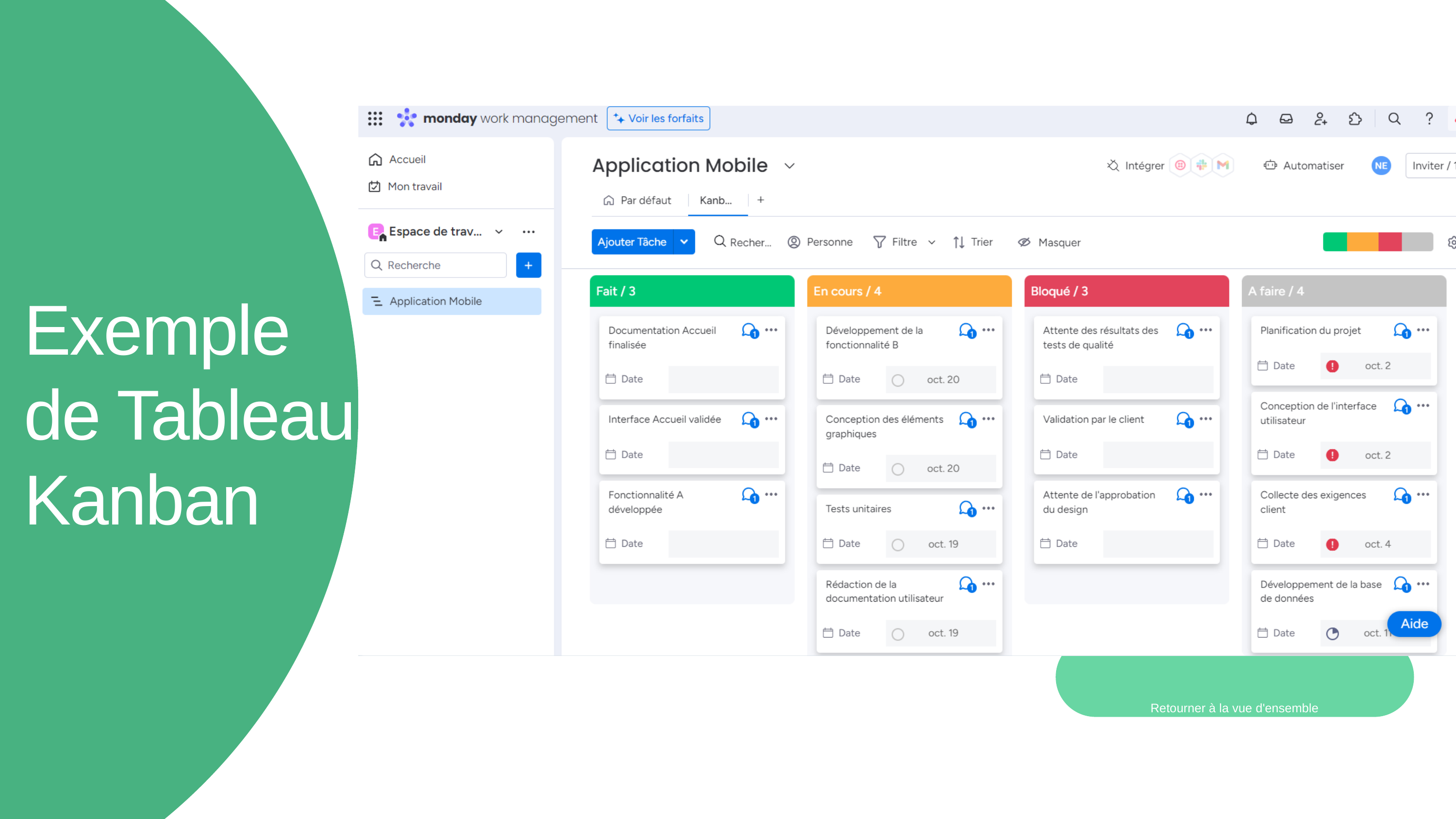

Exemple de Tableau Kanban

Retourner à la vue d'ensemble